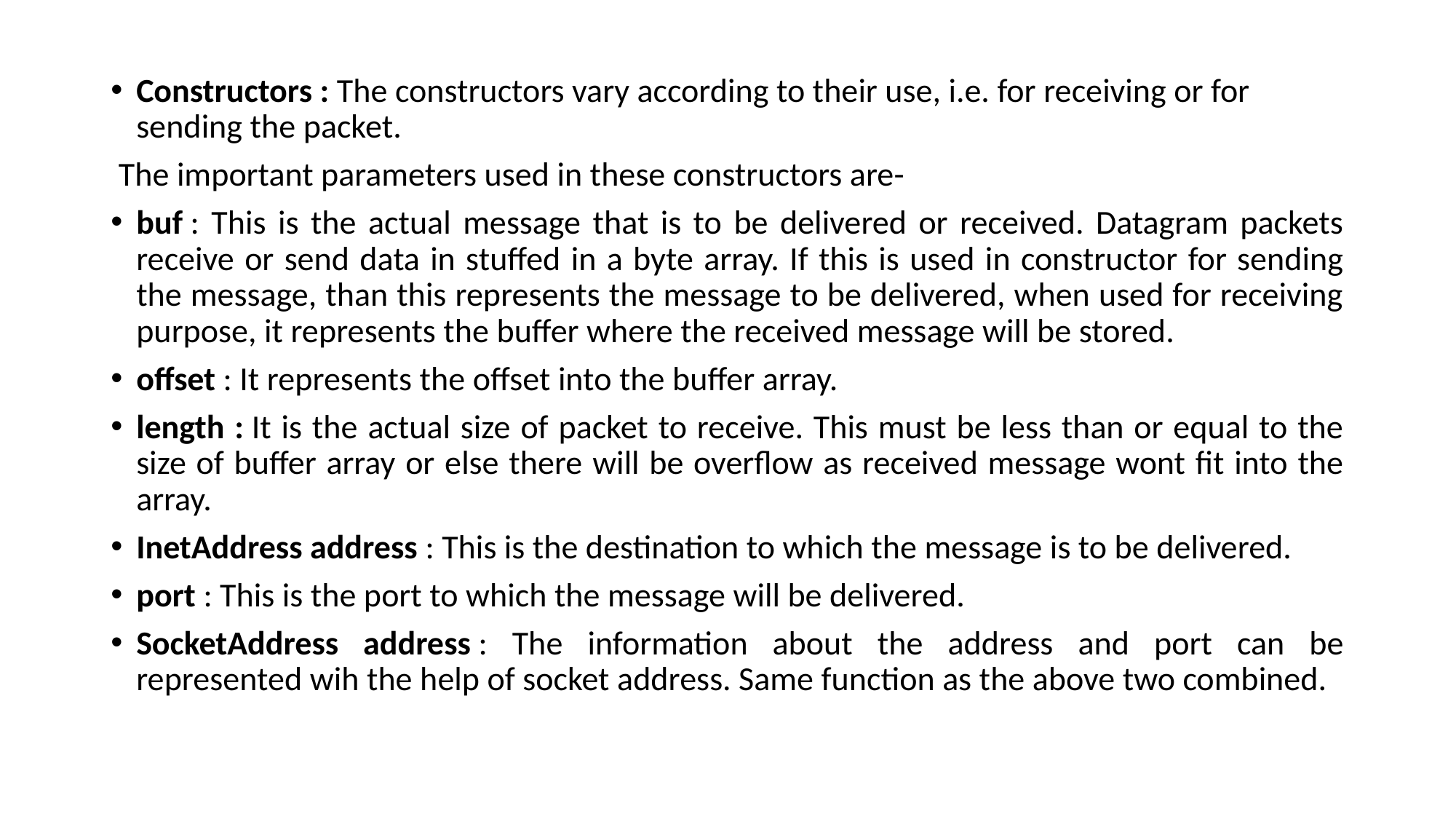

#
Constructors : The constructors vary according to their use, i.e. for receiving or for sending the packet.
 The important parameters used in these constructors are-
buf : This is the actual message that is to be delivered or received. Datagram packets receive or send data in stuffed in a byte array. If this is used in constructor for sending the message, than this represents the message to be delivered, when used for receiving purpose, it represents the buffer where the received message will be stored.
offset : It represents the offset into the buffer array.
length : It is the actual size of packet to receive. This must be less than or equal to the size of buffer array or else there will be overflow as received message wont fit into the array.
InetAddress address : This is the destination to which the message is to be delivered.
port : This is the port to which the message will be delivered.
SocketAddress address : The information about the address and port can be represented wih the help of socket address. Same function as the above two combined.